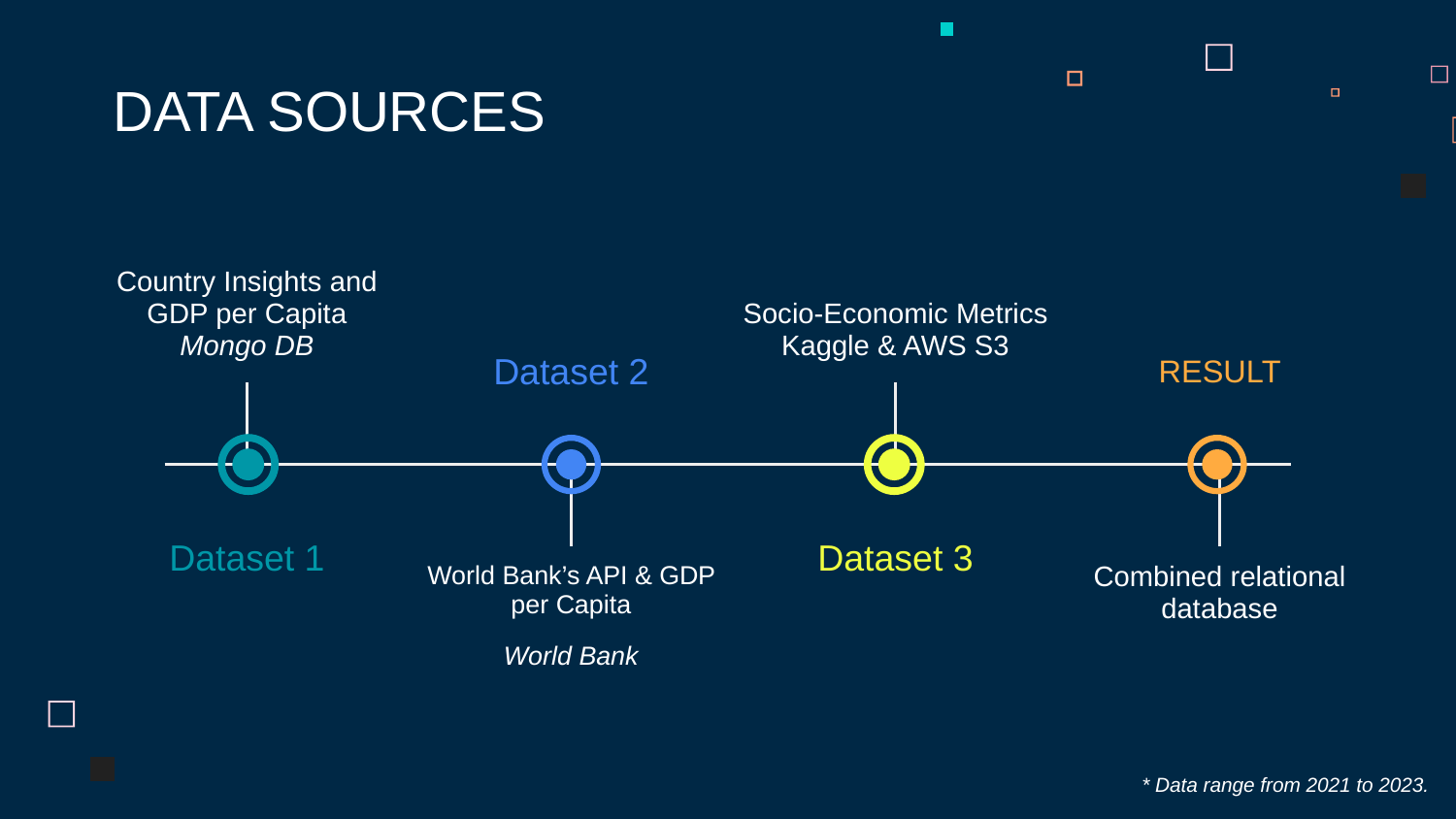

# DATA SOURCES
Country Insights and GDP per Capita
Mongo DB
Socio-Economic Metrics
Kaggle & AWS S3
Dataset 2
RESULT

Dataset 1
Dataset 3
World Bank’s API & GDP per Capita
World Bank
Combined relational database
* Data range from 2021 to 2023.